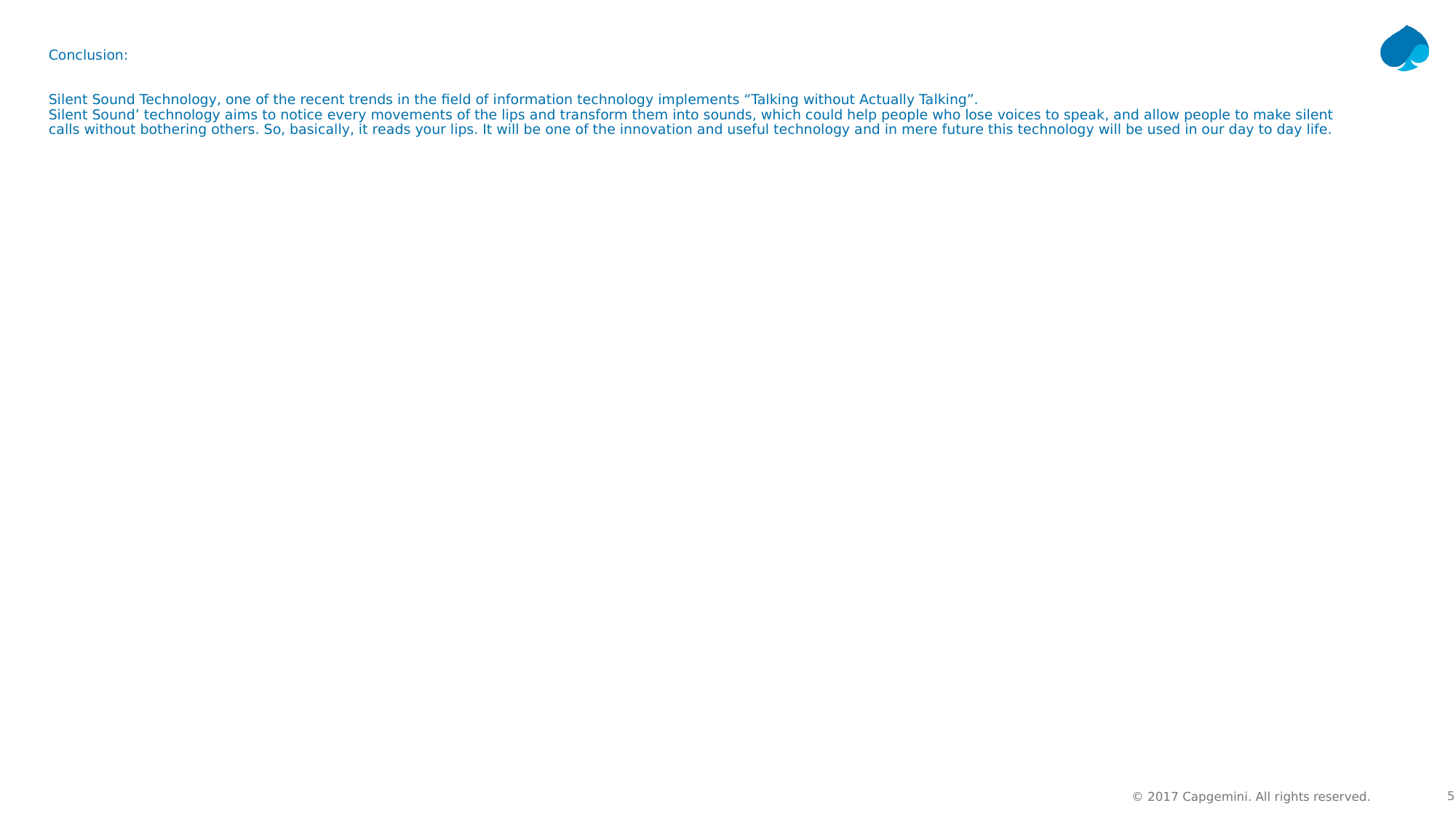

# Conclusion: Silent Sound Technology, one of the recent trends in the field of information technology implements “Talking without Actually Talking”. Silent Sound’ technology aims to notice every movements of the lips and transform them into sounds, which could help people who lose voices to speak, and allow people to make silent calls without bothering others. So, basically, it reads your lips. It will be one of the innovation and useful technology and in mere future this technology will be used in our day to day life.